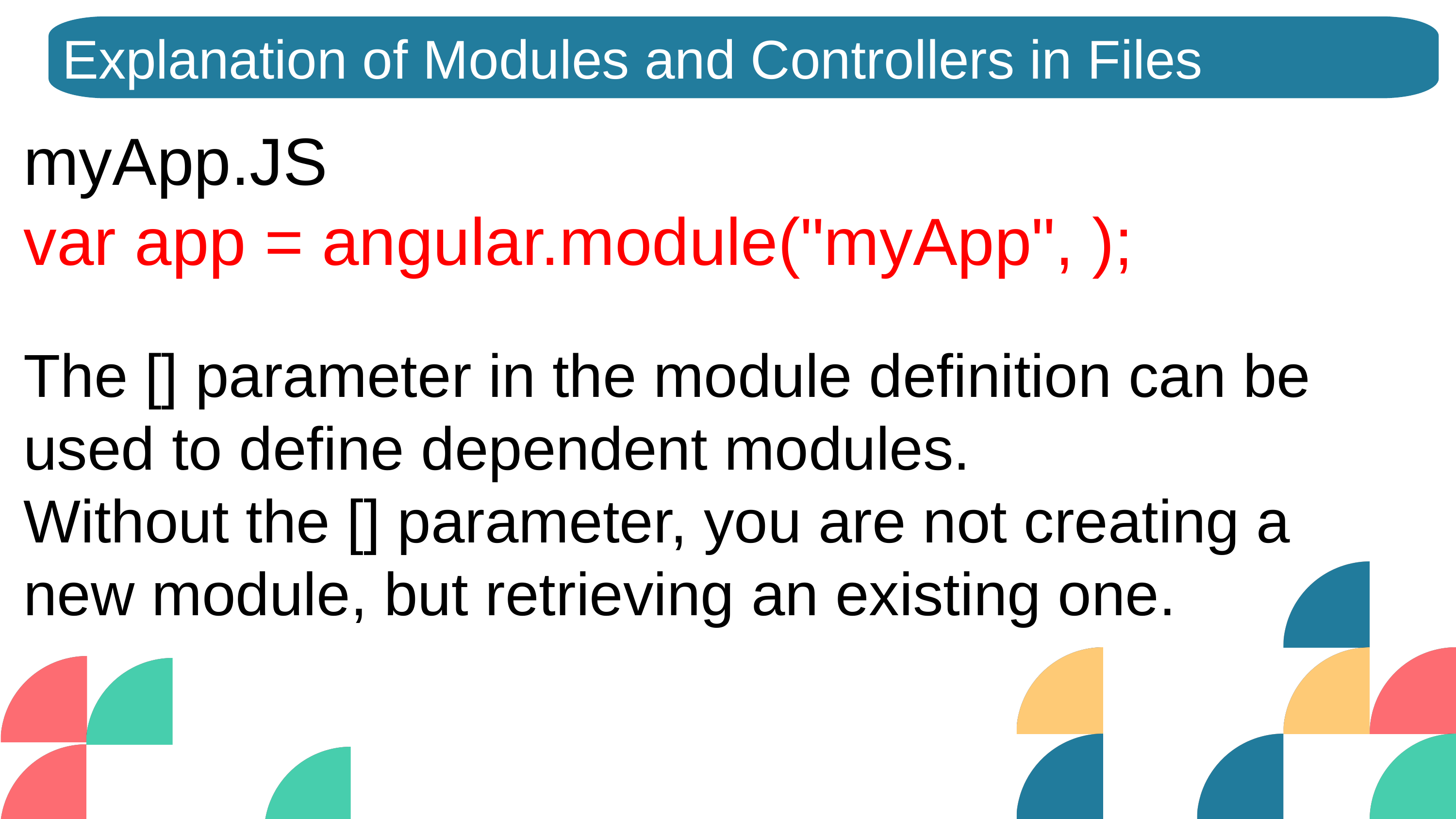

Explanation of Modules and Controllers in Files
myApp.JS
var app = angular.module("myApp", );

The [] parameter in the module definition can be used to define dependent modules.
Without the [] parameter, you are not creating a new module, but retrieving an existing one.